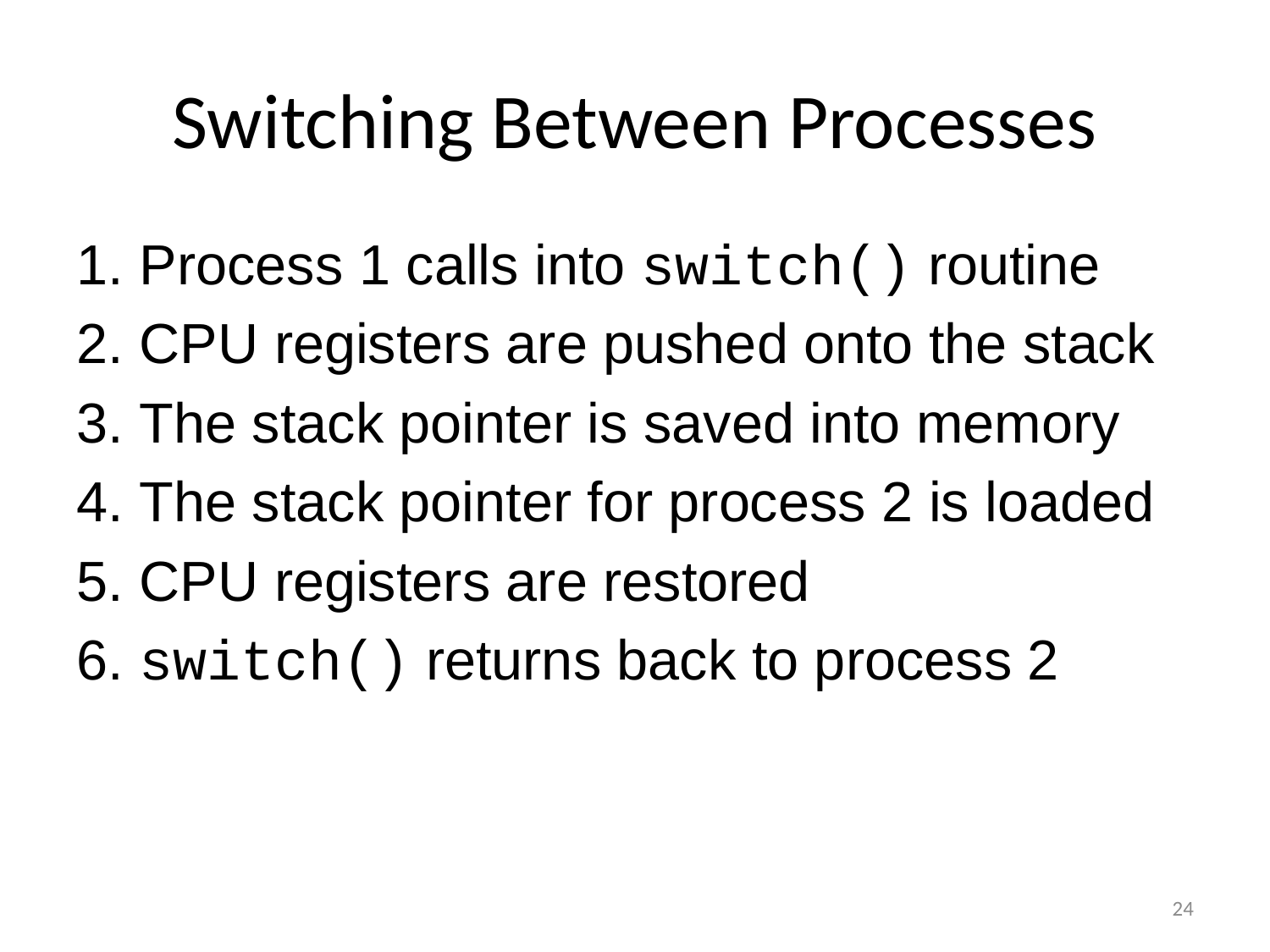

# Switching Between Processes
 Process 1 calls into switch() routine
 CPU registers are pushed onto the stack
 The stack pointer is saved into memory
 The stack pointer for process 2 is loaded
 CPU registers are restored
 switch() returns back to process 2
24